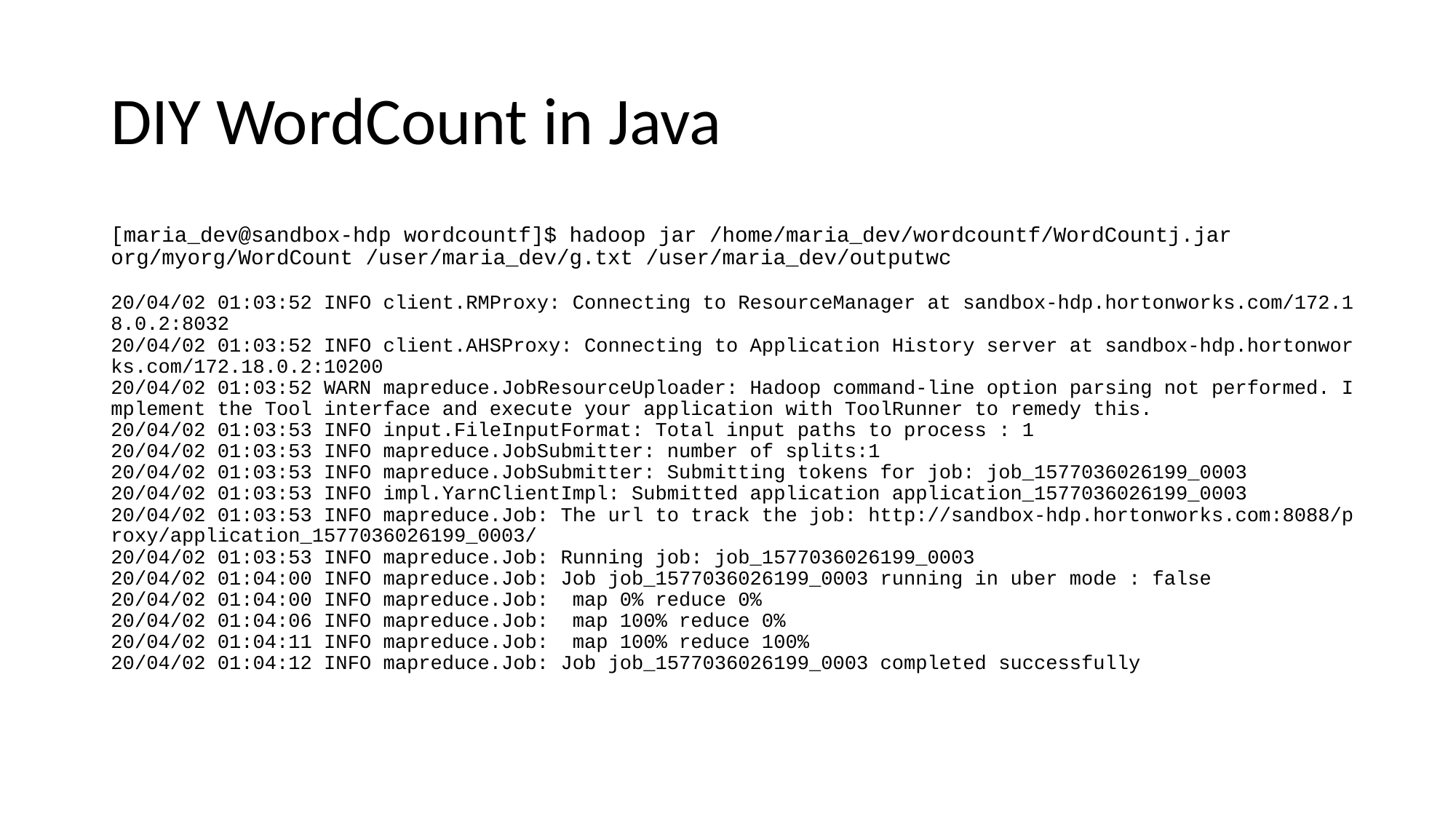

# DIY WordCount in Java
[maria_dev@sandbox-hdp wordcountf]$ hadoop jar /home/maria_dev/wordcountf/WordCountj.jar org/myorg/WordCount /user/maria_dev/g.txt /user/maria_dev/outputwc

20/04/02 01:03:52 INFO client.RMProxy: Connecting to ResourceManager at sandbox-hdp.hortonworks.com/172.1
8.0.2:8032
20/04/02 01:03:52 INFO client.AHSProxy: Connecting to Application History server at sandbox-hdp.hortonwor
ks.com/172.18.0.2:10200
20/04/02 01:03:52 WARN mapreduce.JobResourceUploader: Hadoop command-line option parsing not performed. I
mplement the Tool interface and execute your application with ToolRunner to remedy this.
20/04/02 01:03:53 INFO input.FileInputFormat: Total input paths to process : 1
20/04/02 01:03:53 INFO mapreduce.JobSubmitter: number of splits:1
20/04/02 01:03:53 INFO mapreduce.JobSubmitter: Submitting tokens for job: job_1577036026199_0003
20/04/02 01:03:53 INFO impl.YarnClientImpl: Submitted application application_1577036026199_0003
20/04/02 01:03:53 INFO mapreduce.Job: The url to track the job: http://sandbox-hdp.hortonworks.com:8088/p
roxy/application_1577036026199_0003/
20/04/02 01:03:53 INFO mapreduce.Job: Running job: job_1577036026199_0003
20/04/02 01:04:00 INFO mapreduce.Job: Job job_1577036026199_0003 running in uber mode : false
20/04/02 01:04:00 INFO mapreduce.Job:  map 0% reduce 0%
20/04/02 01:04:06 INFO mapreduce.Job:  map 100% reduce 0%
20/04/02 01:04:11 INFO mapreduce.Job:  map 100% reduce 100%
20/04/02 01:04:12 INFO mapreduce.Job: Job job_1577036026199_0003 completed successfully